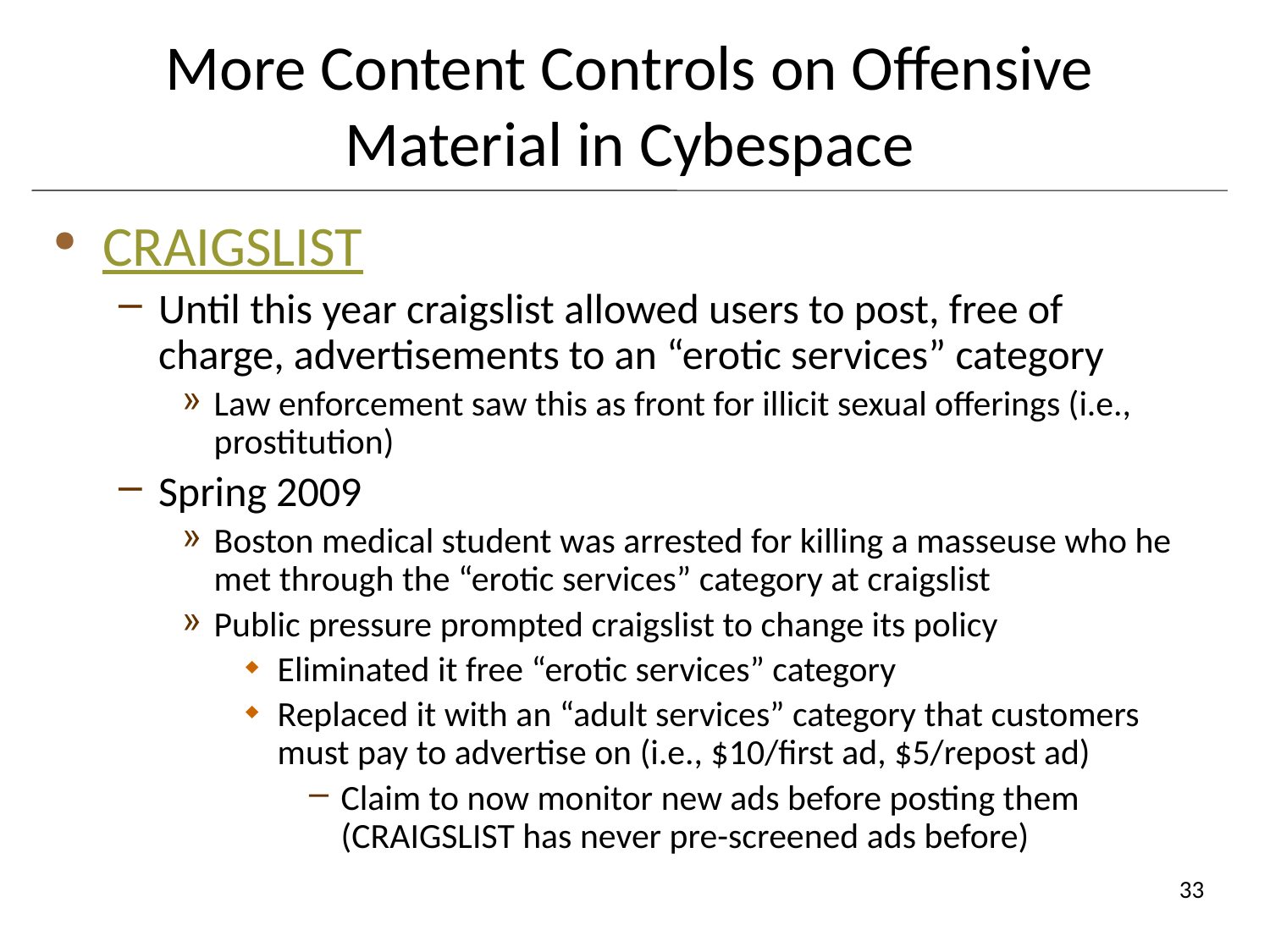

# More Content Controls on Offensive Material in Cybespace
CRAIGSLIST
Until this year craigslist allowed users to post, free of charge, advertisements to an “erotic services” category
Law enforcement saw this as front for illicit sexual offerings (i.e., prostitution)
Spring 2009
Boston medical student was arrested for killing a masseuse who he met through the “erotic services” category at craigslist
Public pressure prompted craigslist to change its policy
Eliminated it free “erotic services” category
Replaced it with an “adult services” category that customers must pay to advertise on (i.e., $10/first ad, $5/repost ad)
Claim to now monitor new ads before posting them (CRAIGSLIST has never pre-screened ads before)
33